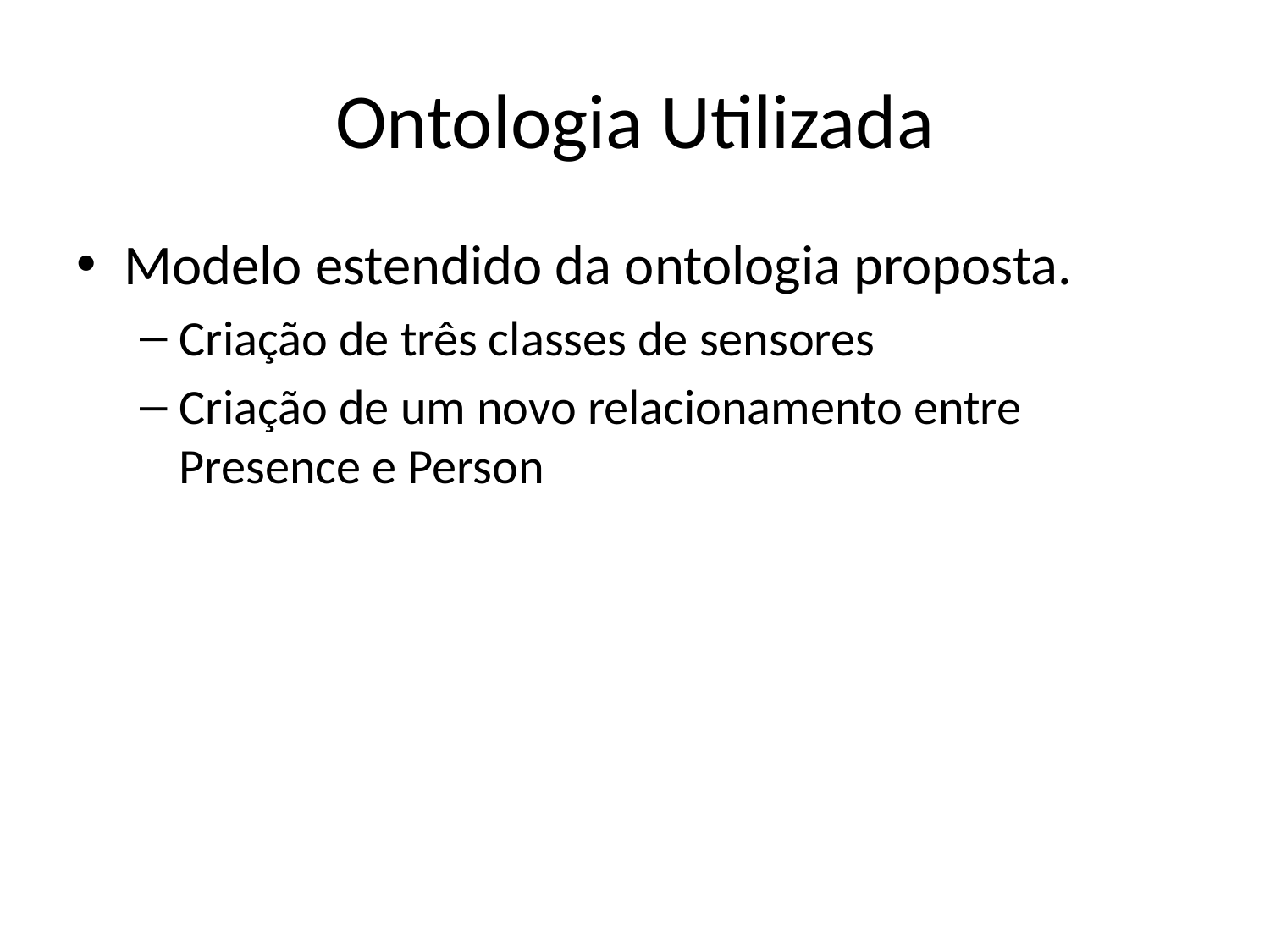

# Ontologia Utilizada
Modelo estendido da ontologia proposta.
Criação de três classes de sensores
Criação de um novo relacionamento entre Presence e Person